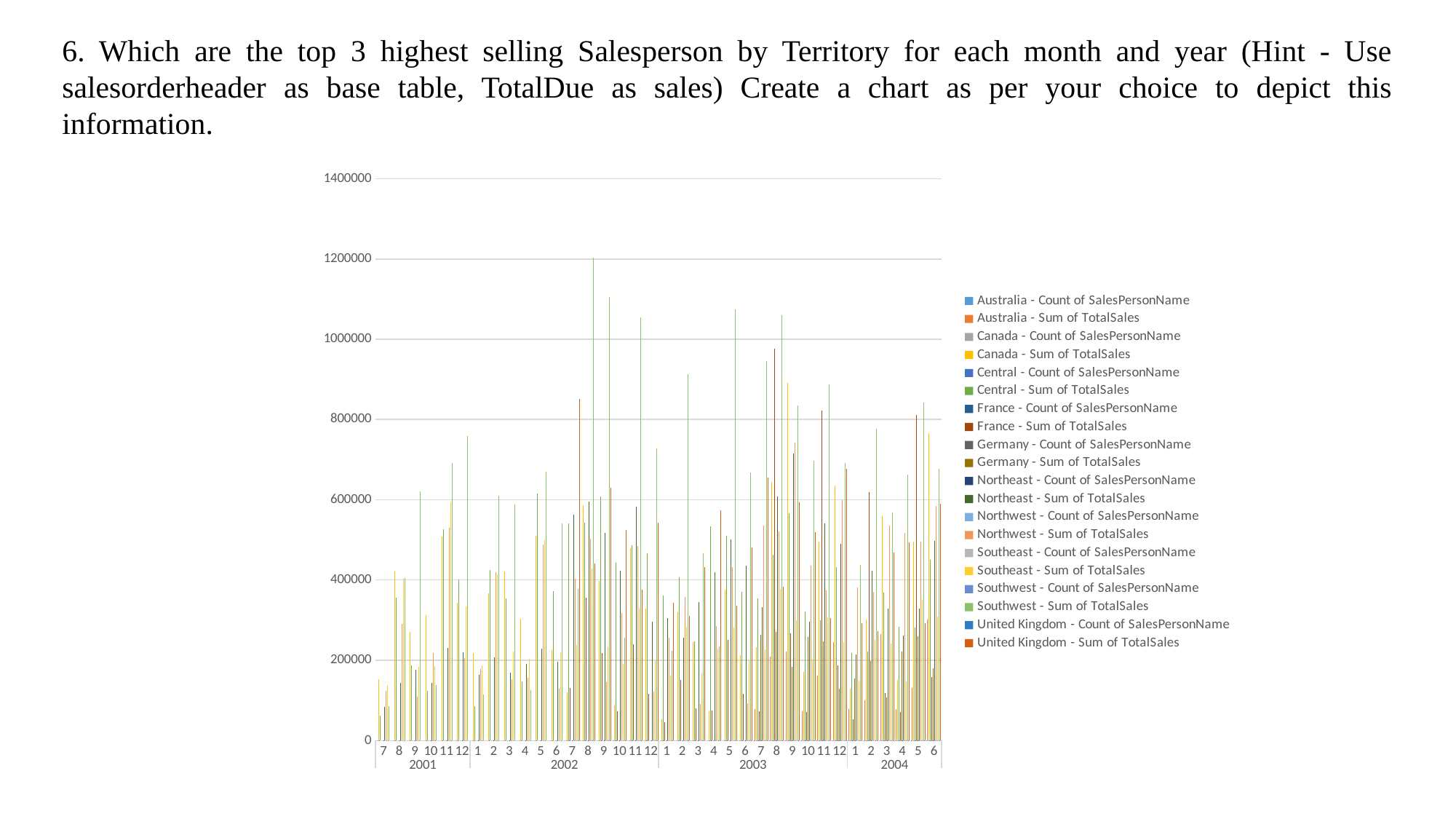

6. Which are the top 3 highest selling Salesperson by Territory for each month and year (Hint - Use salesorderheader as base table, TotalDue as sales) Create a chart as per your choice to depict this information.

### Chart

| Category | Australia - Count of SalesPersonName | Australia - Sum of TotalSales | Canada - Count of SalesPersonName | Canada - Sum of TotalSales | Central - Count of SalesPersonName | Central - Sum of TotalSales | France - Count of SalesPersonName | France - Sum of TotalSales | Germany - Count of SalesPersonName | Germany - Sum of TotalSales | Northeast - Count of SalesPersonName | Northeast - Sum of TotalSales | Northwest - Count of SalesPersonName | Northwest - Sum of TotalSales | Southeast - Count of SalesPersonName | Southeast - Sum of TotalSales | Southwest - Count of SalesPersonName | Southwest - Sum of TotalSales | United Kingdom - Count of SalesPersonName | United Kingdom - Sum of TotalSales |
|---|---|---|---|---|---|---|---|---|---|---|---|---|---|---|---|---|---|---|---|---|
| 7 | None | None | 2.0 | 153362.2151 | 1.0 | 61997.0005999999 | None | None | None | None | 1.0 | 84505.3579 | 2.0 | 124476.7518 | 1.0 | 138475.1345 | 2.0 | 86449.041 | None | None |
| 8 | None | None | 2.0 | 420995.146799999 | 1.0 | 355762.525 | None | None | None | None | 1.0 | 144215.296199999 | 2.0 | 289753.434599999 | 1.0 | 403368.3382 | 2.0 | 404868.1127 | None | None |
| 9 | None | None | 2.0 | 270430.89519999997 | 1.0 | 187326.3393 | None | None | None | None | 1.0 | 175797.2413 | 2.0 | 109664.2799 | 1.0 | 183354.7547 | 2.0 | 620072.9387 | None | None |
| 10 | None | None | 2.0 | 312325.1247 | 1.0 | 123986.8963 | None | None | None | None | 1.0 | 143031.0104 | 2.0 | 218540.944699999 | 1.0 | 184740.359 | 2.0 | 139109.8617 | None | None |
| 11 | None | None | 2.0 | 508107.7578 | 1.0 | 526398.4923 | None | None | None | None | 1.0 | 230884.1616 | 2.0 | 530880.309499999 | 1.0 | 592861.913299999 | 2.0 | 691364.4111 | None | None |
| 12 | None | None | 2.0 | 343474.0339 | 1.0 | 401366.183 | None | None | None | None | 1.0 | 219635.894499999 | 2.0 | 205395.5961 | 1.0 | 334923.5756 | 2.0 | 757983.722499999 | None | None |
| 1 | None | None | 2.0 | 217678.6875 | 1.0 | 85179.1634 | None | None | None | None | 1.0 | 164541.088999999 | 2.0 | 178406.1693999999 | 1.0 | 186548.0365 | 2.0 | 114024.09009999999 | None | None |
| 2 | None | None | 2.0 | 367118.3113 | 1.0 | 424100.538099999 | None | None | None | None | 1.0 | 206752.739499999 | 2.0 | 419506.30299999996 | 1.0 | 414042.7133 | 2.0 | 609492.86 | None | None |
| 3 | None | None | 2.0 | 420816.330299999 | 1.0 | 354113.4095 | None | None | None | None | 1.0 | 169946.7144 | 2.0 | 152053.9754 | 1.0 | 222385.3951 | 2.0 | 587722.714 | None | None |
| 4 | None | None | 2.0 | 303308.13180000003 | 1.0 | 147082.3822 | None | None | None | None | 1.0 | 190770.187 | 2.0 | 156387.55730000001 | 1.0 | 204210.0385 | 2.0 | 126298.5556 | None | None |
| 5 | None | None | 2.0 | 510674.4379 | 1.0 | 616191.3452 | None | None | None | None | 1.0 | 229149.008 | 2.0 | 488467.222199999 | 1.0 | 499074.6726 | 2.0 | 670492.9985999999 | None | None |
| 6 | None | None | 2.0 | 225003.8218 | 1.0 | 372825.640599999 | None | None | None | None | 1.0 | 196722.2426 | 2.0 | 128374.1948 | 1.0 | 219195.2682 | 2.0 | 540483.987199998 | None | None |
| 7 | None | None | 2.0 | 120605.0101 | 1.0 | 540856.6652 | 1.0 | 130913.3825 | None | None | 1.0 | 562496.2776 | 2.0 | 403069.0823 | 1.0 | 238171.891599999 | 2.0 | 377662.65119999996 | 1.0 | 850397.138699999 |
| 8 | None | None | 2.0 | 586824.4401 | 1.0 | 543592.9063 | 1.0 | 355997.9137 | None | None | 1.0 | 595733.9253 | 2.0 | 502889.4604 | 1.0 | 427636.0791 | 2.0 | 1203964.7186 | 1.0 | 441853.069899999 |
| 9 | None | None | 2.0 | 397850.723299999 | 1.0 | 608216.8091 | 1.0 | 218789.4093 | None | None | 1.0 | 517735.420699999 | 2.0 | 144760.88049999898 | 1.0 | 231838.293199999 | 2.0 | 1105149.5921999998 | 1.0 | 630422.9733 |
| 10 | None | None | 2.0 | 88025.8901 | 1.0 | 443614.818 | 1.0 | 73696.2785 | None | None | 1.0 | 423574.3401 | 2.0 | 318666.877399999 | 1.0 | 191287.939599999 | 2.0 | 256942.3053 | 1.0 | 524565.058699999 |
| 11 | None | None | 2.0 | 479243.01159999997 | 1.0 | 486879.1401 | 1.0 | 239952.9995 | None | None | 1.0 | 583357.135 | 2.0 | 485587.5782 | 1.0 | 330988.5758 | 2.0 | 1054783.887 | 1.0 | 376225.9073 |
| 12 | None | None | 2.0 | 328175.1731 | 1.0 | 465991.399399999 | 1.0 | 117138.92 | None | None | 1.0 | 296454.822699999 | 3.0 | 122081.6257999999 | 1.0 | 199433.8851 | 2.0 | 728320.0364 | 1.0 | 542934.5372 |
| 1 | None | None | 2.0 | 52385.715299999996 | 1.0 | 361044.0308 | 1.0 | 45345.445 | None | None | 1.0 | 304757.6368 | 3.0 | 256106.4575 | 1.0 | 162758.2368 | 2.0 | 223075.8647 | 1.0 | 343155.6999 |
| 2 | None | None | 2.0 | 319742.7815 | 1.0 | 406161.5435 | 1.0 | 150762.3234 | None | None | 1.0 | 256642.5343 | 2.0 | 357415.6407 | 1.0 | 282473.2988 | 2.0 | 913201.6103000001 | 1.0 | 310176.5096 |
| 3 | None | None | 2.0 | 245054.01 | 1.0 | 246637.0876 | 1.0 | 79574.6406 | None | None | 1.0 | 345641.3473 | 3.0 | 91791.1843 | 1.0 | 166968.697599999 | 2.0 | 466172.636899999 | 1.0 | 431485.8466 |
| 4 | None | None | 2.0 | 73373.5495 | 1.0 | 532900.6191 | 1.0 | 75212.6195999999 | None | None | 1.0 | 419644.175 | 3.0 | 284987.0414 | 1.0 | 228742.258699999 | 2.0 | 234061.1649 | 1.0 | 574107.9827 |
| 5 | None | None | 2.0 | 376467.6048 | 1.0 | 510176.3429 | 1.0 | 250545.8203 | None | None | 1.0 | 500942.0471 | 2.0 | 432248.694599999 | 1.0 | 282372.437 | 2.0 | 1075131.139099999 | 1.0 | 335994.0981 |
| 6 | None | None | 2.0 | 212919.0174 | 1.0 | 369942.454899999 | 1.0 | 115876.190399999 | None | None | 1.0 | 435037.4551 | 3.0 | 93453.652 | 1.0 | 197906.053299999 | 2.0 | 668423.0577 | 1.0 | 480865.1424 |
| 7 | 1.0 | 78112.0229999999 | 2.0 | 233033.0884 | 1.0 | 353312.2245 | 1.0 | 73629.1964999999 | 1.0 | 263876.4869 | 1.0 | 332016.9474 | 3.0 | 535710.7559999999 | 1.0 | 226844.239499999 | 2.0 | 945605.3951 | 1.0 | 654577.1747 |
| 8 | 1.0 | 208716.526499999 | 2.0 | 643688.9773 | 1.0 | 463346.4332 | 1.0 | 975934.446799999 | 1.0 | 270578.1975 | 1.0 | 607517.153499999 | 3.0 | 521689.309999999 | 1.0 | 376937.993999999 | 2.0 | 1059506.7888 | 1.0 | 383979.3271 |
| 9 | 1.0 | 221158.5479 | 2.0 | 890995.394499999 | 1.0 | 567272.2695 | 1.0 | 267898.1152 | 1.0 | 183979.695399999 | 1.0 | 715692.8226 | 3.0 | 743185.434499999 | 1.0 | 299992.322299999 | 2.0 | 835377.2519 | 1.0 | 593188.1617 |
| 10 | 1.0 | 73423.9023999999 | 2.0 | 171063.6667 | 1.0 | 321553.3636 | 1.0 | 70808.7077 | 1.0 | 258459.334199999 | 1.0 | 295357.5901 | 3.0 | 436620.2201 | 1.0 | 202665.3261 | 2.0 | 697887.8346 | 1.0 | 518580.914 |
| 11 | 1.0 | 161113.7381 | 2.0 | 496242.5048 | 1.0 | 299402.978 | 1.0 | 822161.286699999 | 1.0 | 247871.3208 | 1.0 | 540642.143899999 | 3.0 | 374527.5706 | 1.0 | 307795.078899999 | 2.0 | 888210.8877000001 | 1.0 | 304354.7299 |
| 12 | 1.0 | 245180.1259 | 2.0 | 635726.7590999999 | 1.0 | 432576.6642 | 1.0 | 186790.7925 | 1.0 | 129868.6518 | 1.0 | 490525.3617 | 3.0 | 599825.415499999 | 1.0 | 245547.2914 | 2.0 | 691629.442599999 | 1.0 | 676543.5654 |
| 1 | 1.0 | 78745.8841 | 2.0 | 129232.12739999991 | 1.0 | 218669.1991 | 1.0 | 53487.3735 | 1.0 | 154636.5646 | 1.0 | 214606.458899999 | 3.0 | 382004.54199999897 | 1.0 | 149710.9504 | 2.0 | 436713.517399999 | 1.0 | 291643.658 |
| 2 | 1.0 | 99989.2713 | 2.0 | 301541.20739999996 | 1.0 | 222120.123199999 | 1.0 | 619386.5385 | 1.0 | 197801.7552 | 1.0 | 422870.4815 | 3.0 | 370723.381399999 | 1.0 | 250243.703399999 | 2.0 | 777163.9316 | 1.0 | 272052.1261 |
| 3 | 1.0 | 265361.252799999 | 2.0 | 559507.35 | 1.0 | 367990.729399999 | 1.0 | 117601.4003 | 1.0 | 107043.9209 | 1.0 | 329665.958 | 3.0 | 535829.4945999989 | 1.0 | 240933.2171 | 2.0 | 567497.9108 | 1.0 | 469144.815499999 |
| 4 | 1.0 | 78043.0765 | 2.0 | 151544.1582 | 1.0 | 283881.7984 | 1.0 | 71744.2812 | 1.0 | 222683.4355 | 1.0 | 260842.855299999 | 3.0 | 517352.48479999905 | 1.0 | 146569.4888 | 2.0 | 663347.9012999991 | 1.0 | 494501.8184 |
| 5 | 1.0 | 131802.3565 | 2.0 | 495928.7354 | 1.0 | 281681.1573 | 1.0 | 811716.8812 | 1.0 | 258962.0137 | 1.0 | 329057.5082 | 3.0 | 495690.34349999996 | 1.0 | 349815.6813 | 2.0 | 841507.1513 | 1.0 | 293013.243199999 |
| 6 | 1.0 | 301369.7439 | 2.0 | 765992.262 | 1.0 | 450358.8748 | 1.0 | 158725.9927 | 1.0 | 180769.0912 | 1.0 | 496739.495 | 3.0 | 585334.5112 | 1.0 | 309113.7562 | 2.0 | 677768.78 | 1.0 | 590749.4912 |